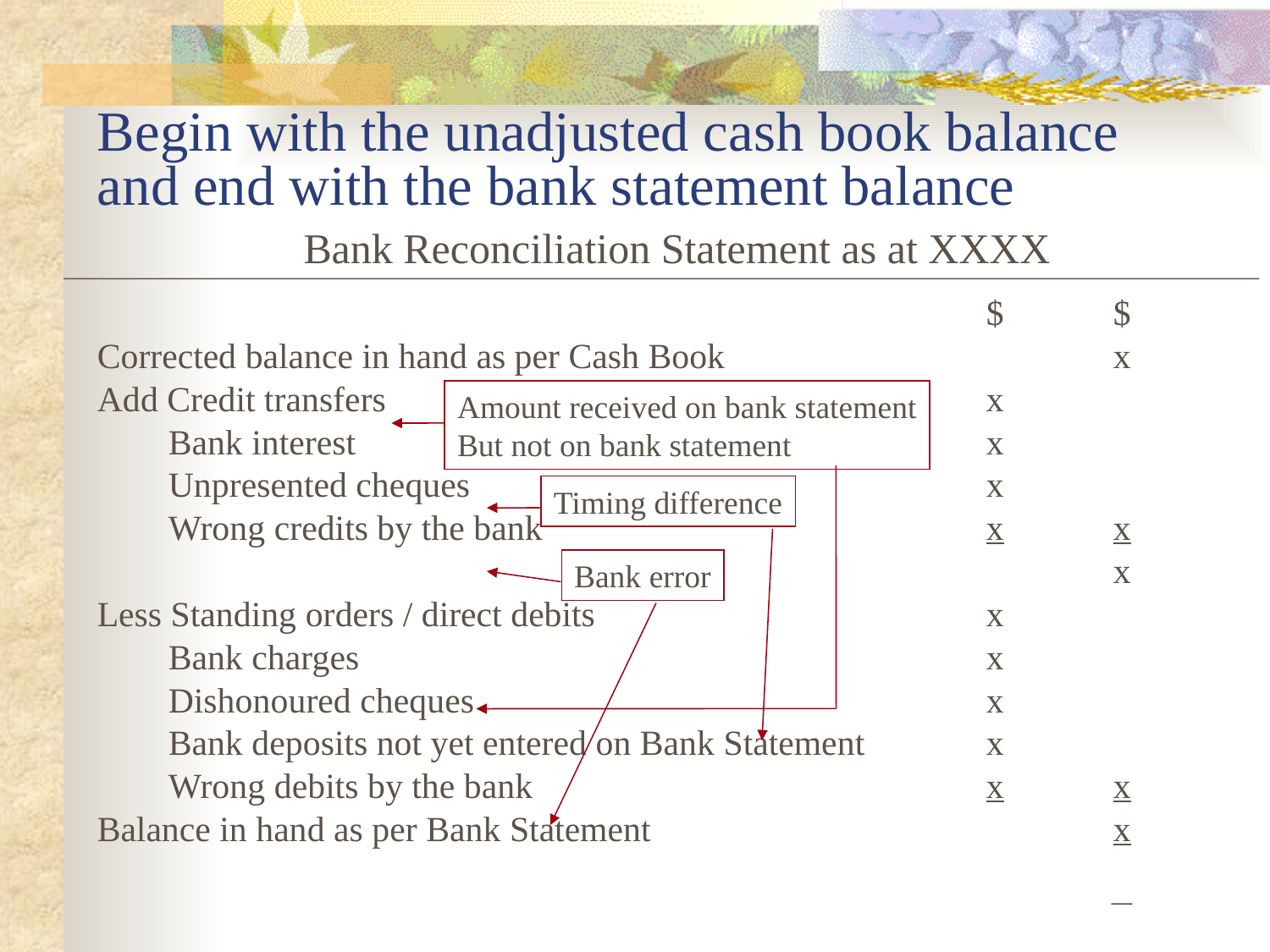

# Begin with the unadjusted cash book balance and end with the bank statement balance
Bank Reconciliation Statement as at XXXX

							$	$
Corrected balance in hand as per Cash Book				x
Add Credit transfers					x
        Bank interest 					x
        Unpresented cheques					x
        Wrong credits by the bank				x	x
								x
Less Standing orders / direct debits				x
        Bank charges					x
        Dishonoured cheques					x
        Bank deposits not yet entered on Bank Statement	x
        Wrong debits by the bank				x	x
Balance in hand as per Bank Statement				x

Amount received on bank statement
But not on bank statement

Timing difference

Bank error